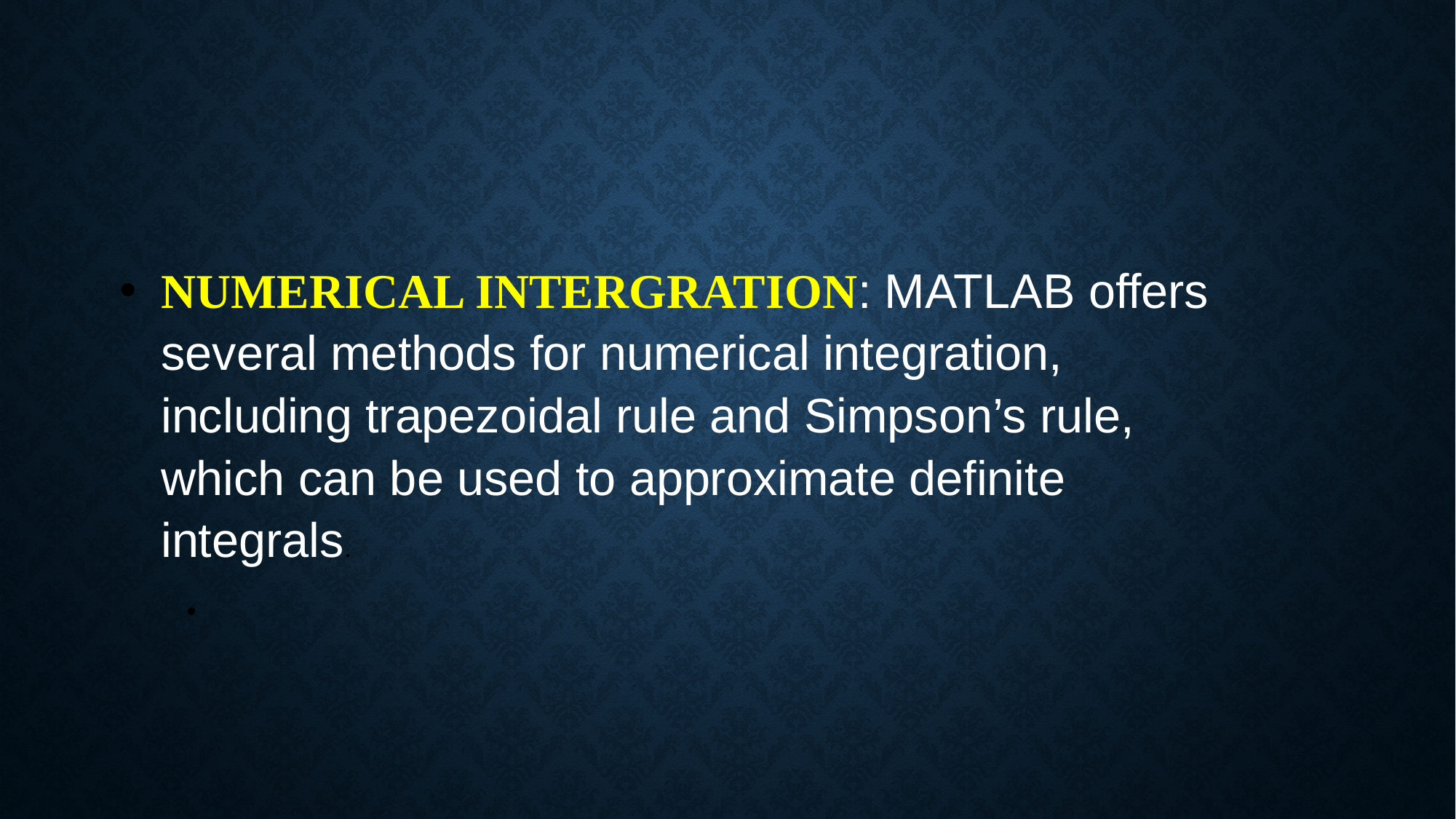

NUMERICAL INTERGRATION: MATLAB offers several methods for numerical integration, including trapezoidal rule and Simpson’s rule, which can be used to approximate definite integrals.